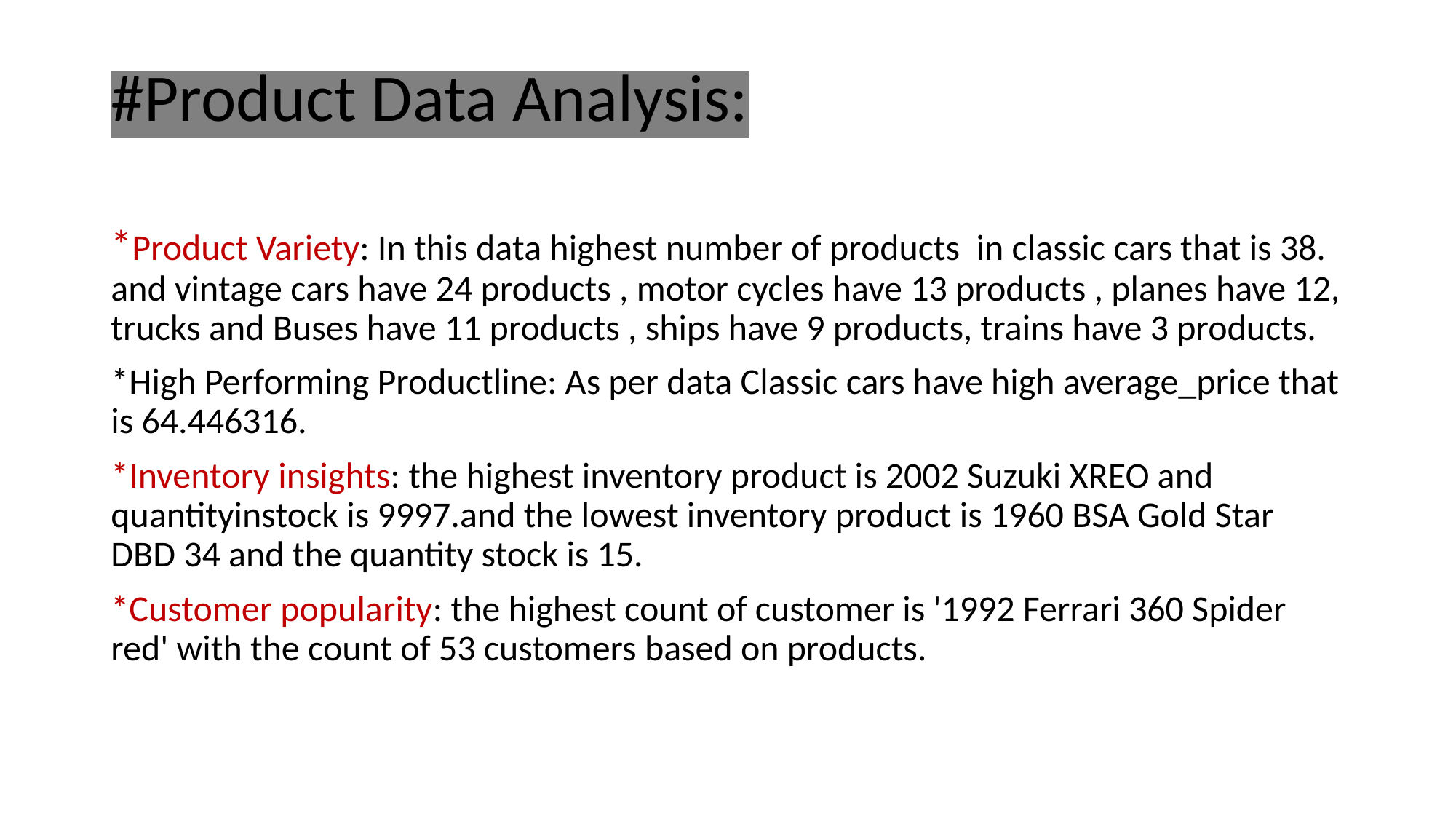

# #Product Data Analysis:
*Product Variety: In this data highest number of products  in classic cars that is 38. and vintage cars have 24 products , motor cycles have 13 products , planes have 12, trucks and Buses have 11 products , ships have 9 products, trains have 3 products.
*High Performing Productline: As per data Classic cars have high average_price that is 64.446316.
*Inventory insights: the highest inventory product is 2002 Suzuki XREO and quantityinstock is 9997.and the lowest inventory product is 1960 BSA Gold Star DBD 34 and the quantity stock is 15.
*Customer popularity: the highest count of customer is '1992 Ferrari 360 Spider red' with the count of 53 customers based on products.